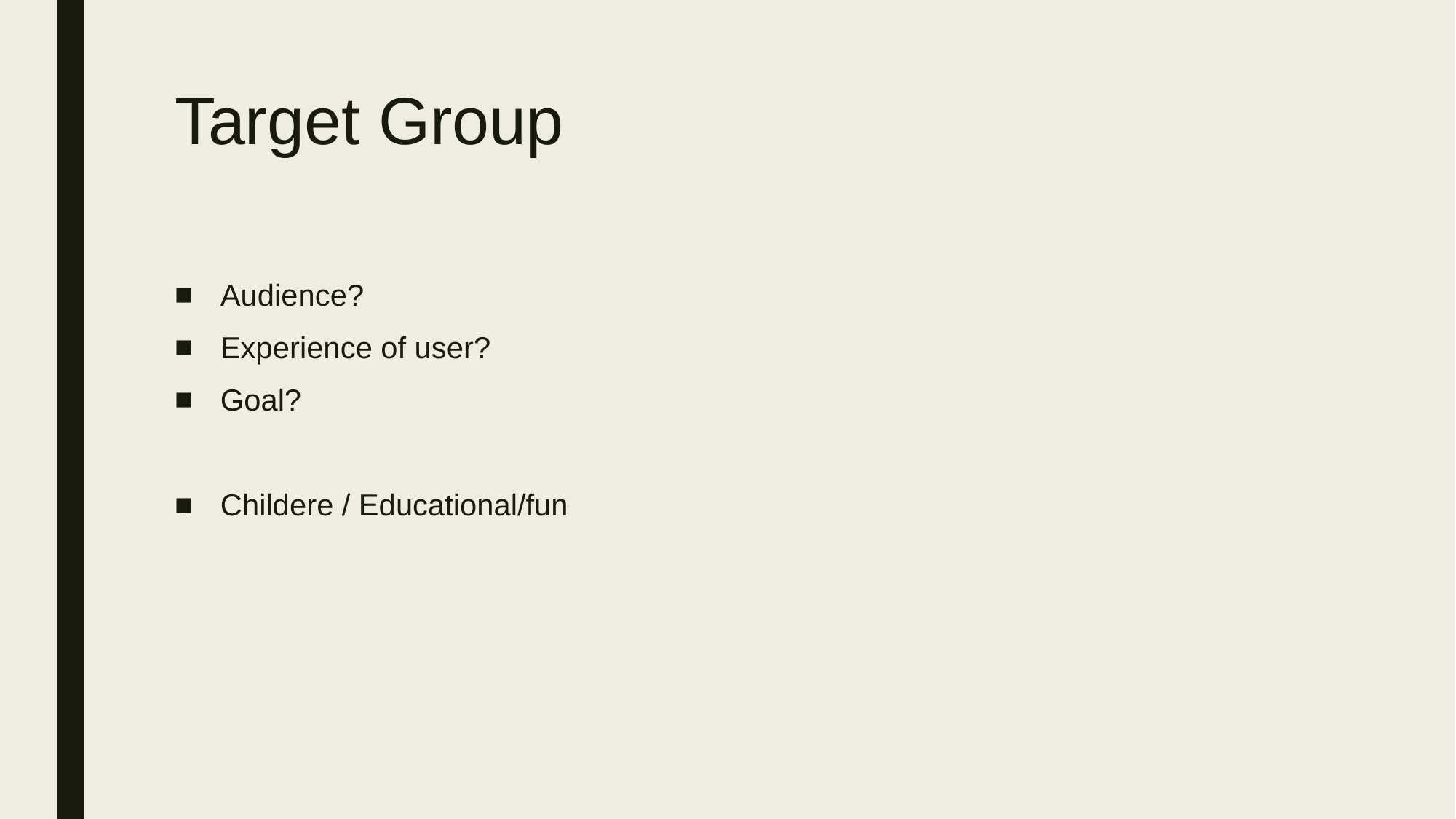

# Target Group
Audience?
Experience of user?
Goal?

Childere / Educational/fun